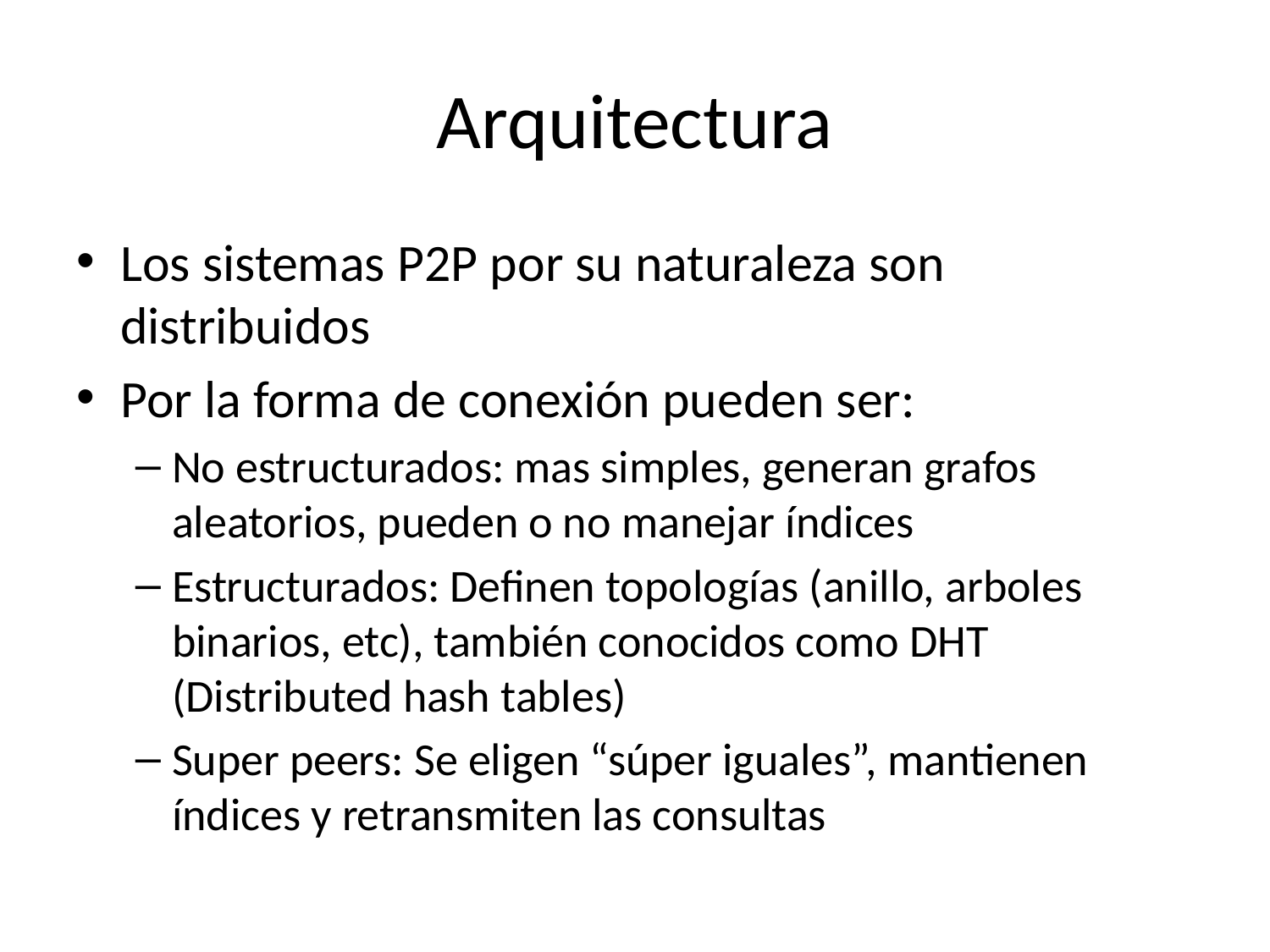

# Arquitectura
Los sistemas P2P por su naturaleza son distribuidos
Por la forma de conexión pueden ser:
No estructurados: mas simples, generan grafos aleatorios, pueden o no manejar índices
Estructurados: Definen topologías (anillo, arboles binarios, etc), también conocidos como DHT (Distributed hash tables)
Super peers: Se eligen “súper iguales”, mantienen índices y retransmiten las consultas